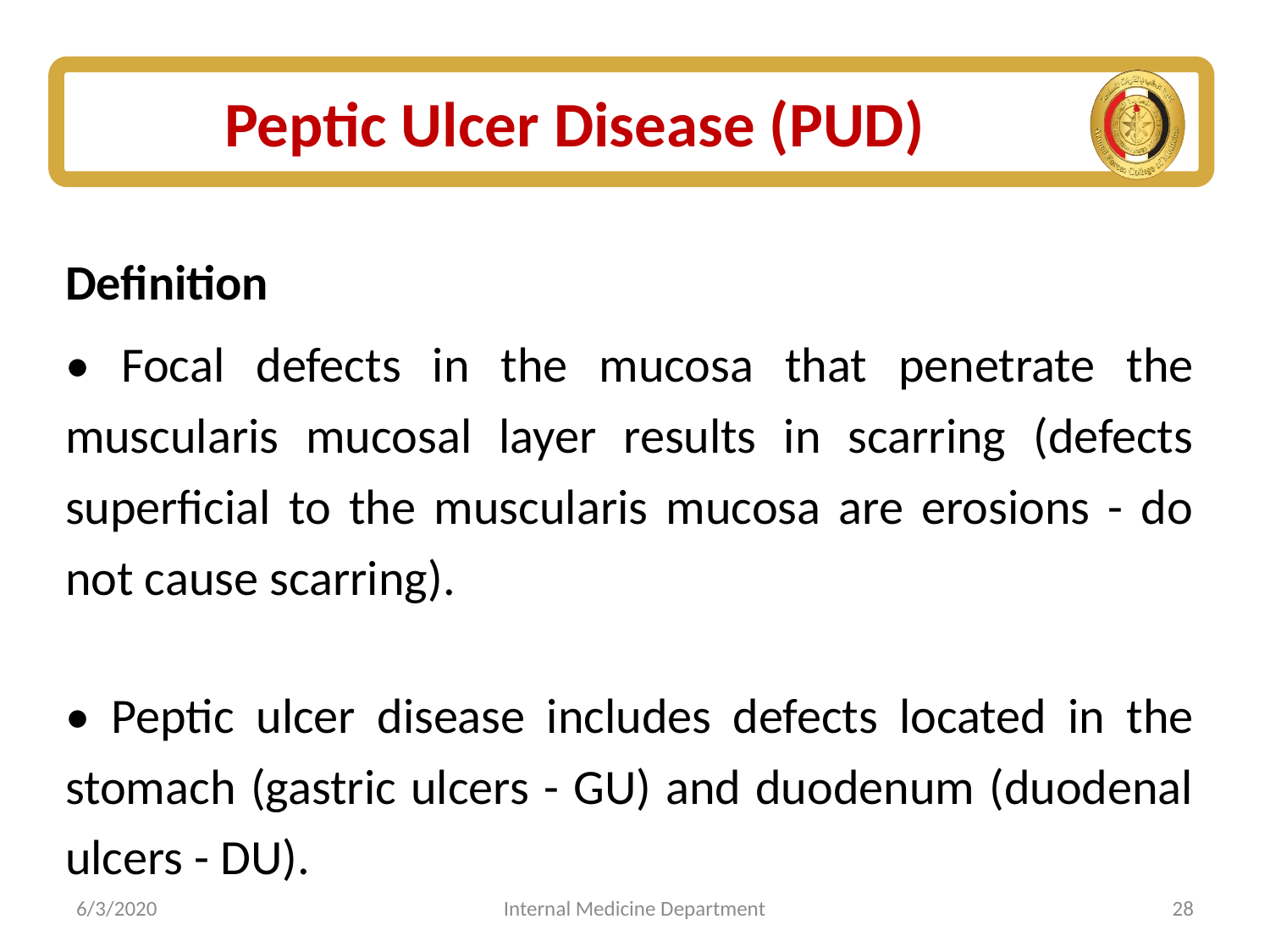

# Peptic Ulcer Disease (PUD)
Definition
• Focal defects in the mucosa that penetrate the muscularis mucosal layer results in scarring (defects superficial to the muscularis mucosa are erosions - do not cause scarring).

• Peptic ulcer disease includes defects located in the stomach (gastric ulcers - GU) and duodenum (duodenal ulcers - DU).
6/3/2020
Internal Medicine Department
28